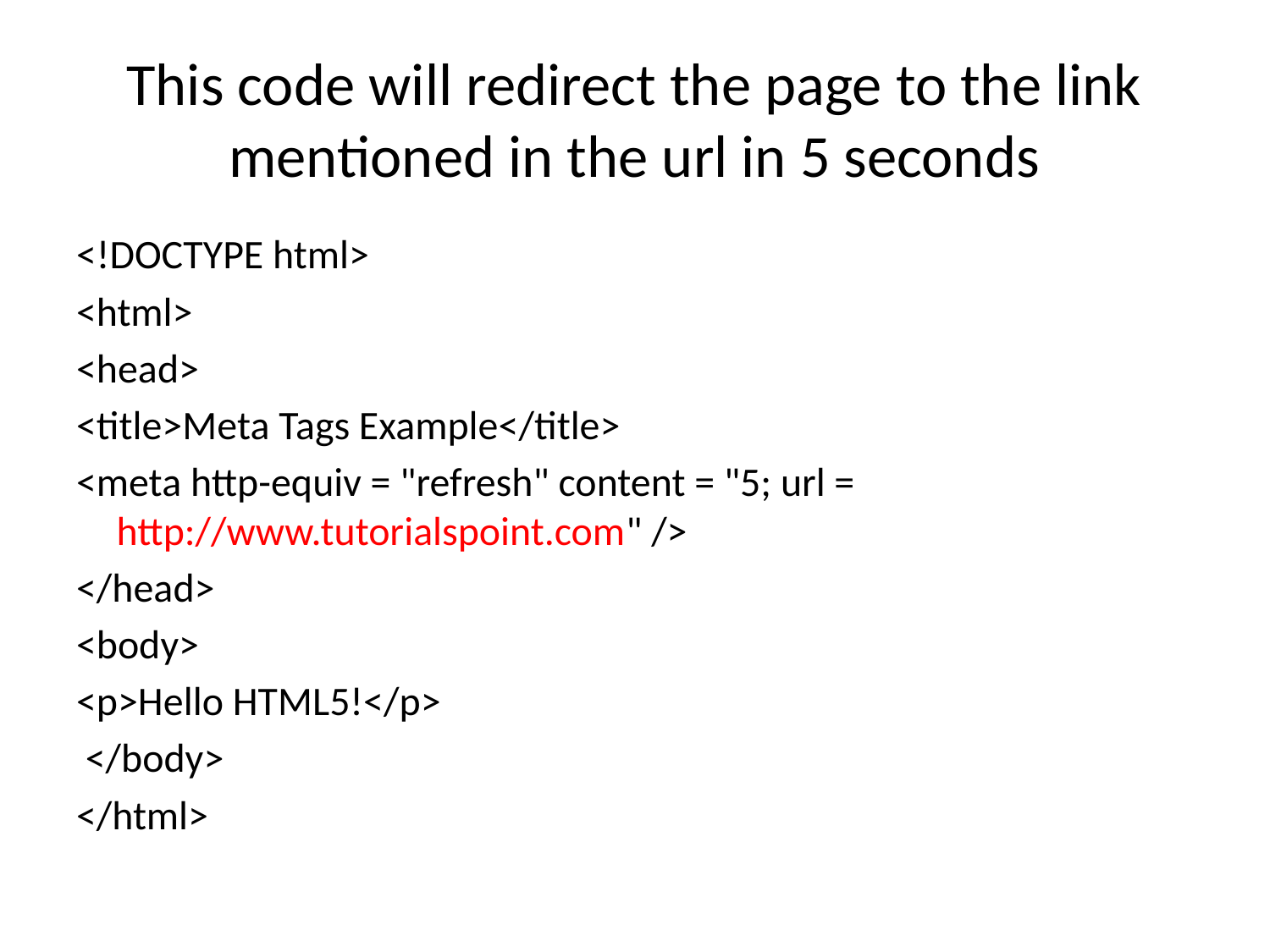

# This code will redirect the page to the link mentioned in the url in 5 seconds
<!DOCTYPE html>
<html>
<head>
<title>Meta Tags Example</title>
<meta http-equiv = "refresh" content = "5; url = http://www.tutorialspoint.com" />
</head>
<body>
<p>Hello HTML5!</p>
 </body>
</html>